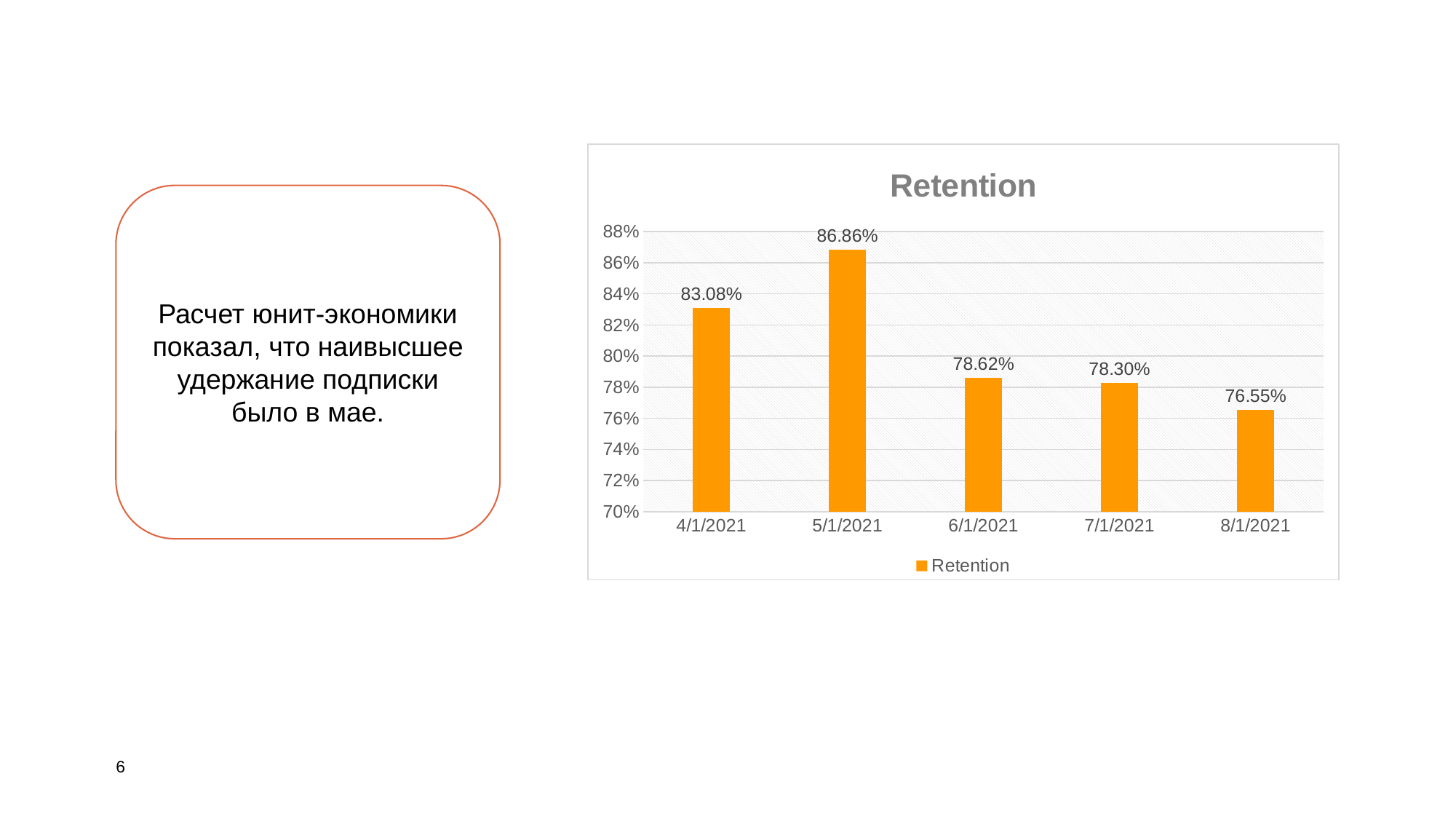

### Chart:

| Category | Retention |
|---|---|
| 44287 | 0.830845771144279 |
| 44317 | 0.868627186437004 |
| 44348 | 0.786160675869069 |
| 44378 | 0.782981231725596 |
| 44409 | 0.765534846466706 |
Расчет юнит-экономики показал, что наивысшее удержание подписки было в мае.
6